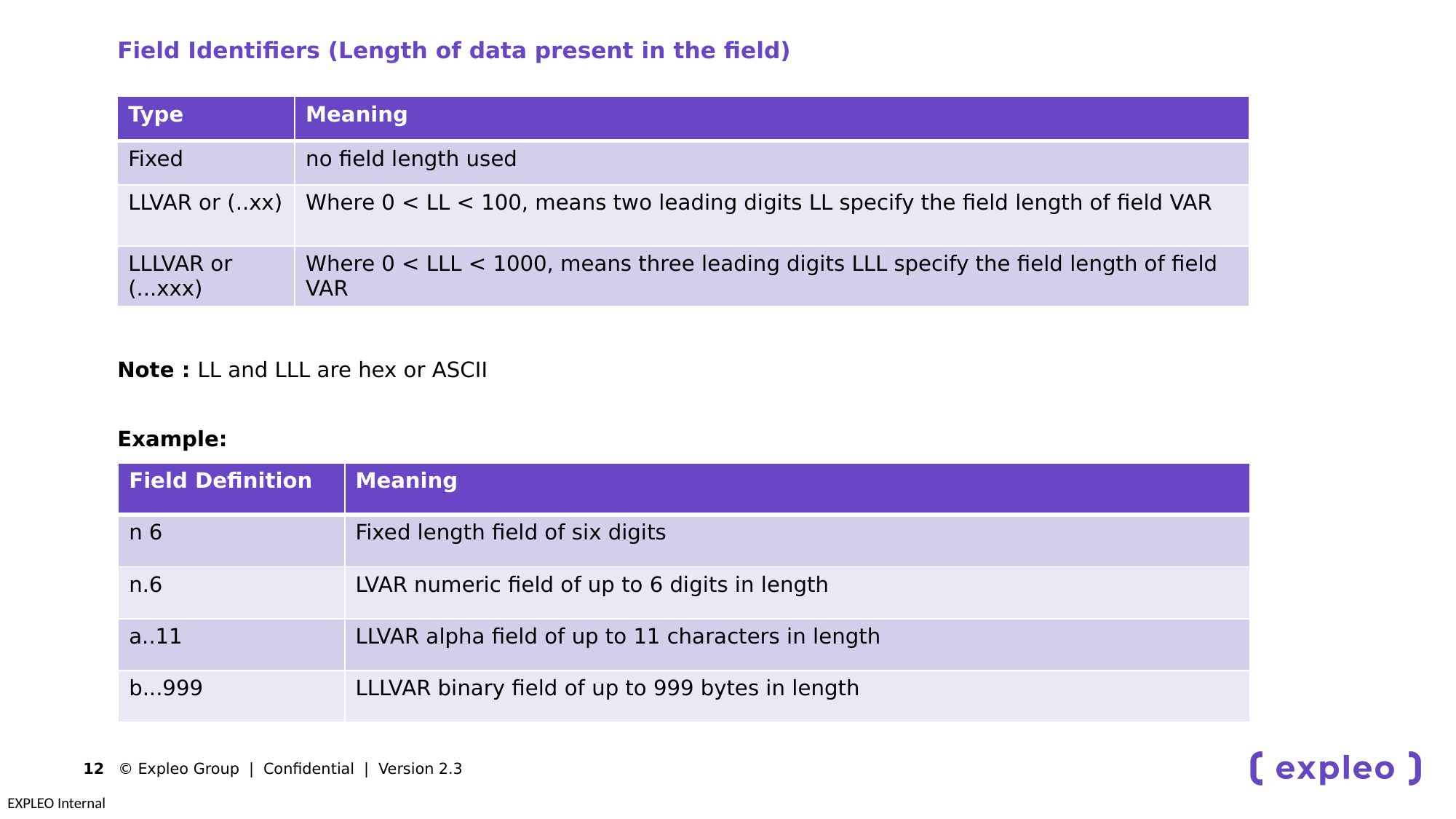

Field Identifiers (Length of data present in the field)

Note : LL and LLL are hex or ASCII

Example:

| Type | Meaning |
| --- | --- |
| Fixed | no field length used |
| LLVAR or (..xx) | Where 0 < LL < 100, means two leading digits LL specify the field length of field VAR |
| LLLVAR or (...xxx) | Where 0 < LLL < 1000, means three leading digits LLL specify the field length of field VAR |
| Field Definition | Meaning |
| --- | --- |
| n 6 | Fixed length field of six digits |
| n.6 | LVAR numeric field of up to 6 digits in length |
| a..11 | LLVAR alpha field of up to 11 characters in length |
| b...999 | LLLVAR binary field of up to 999 bytes in length |
© Expleo Group  |  Confidential  |  Version 2.3
12